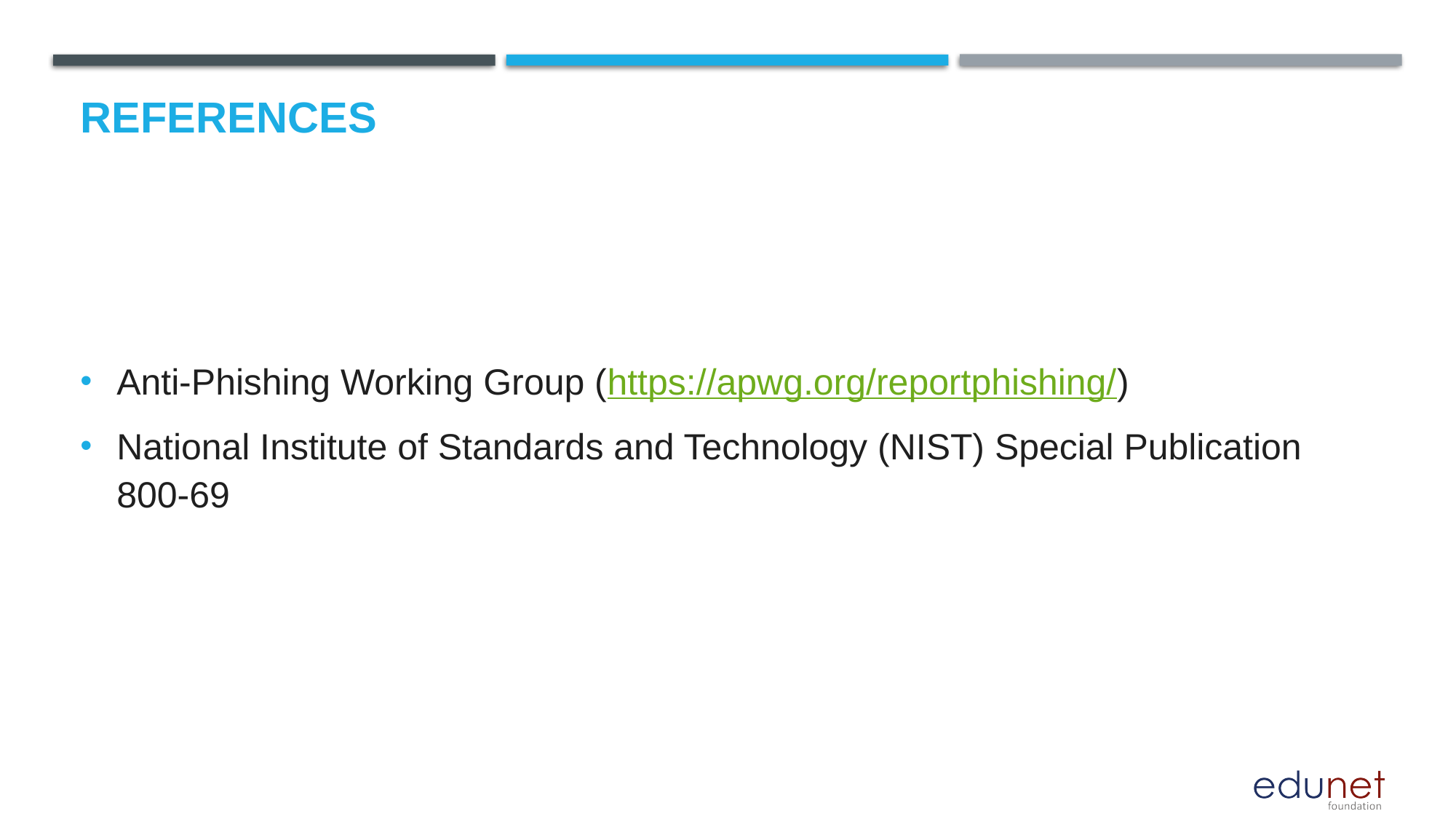

# References
Anti-Phishing Working Group (https://apwg.org/reportphishing/)
National Institute of Standards and Technology (NIST) Special Publication 800-69